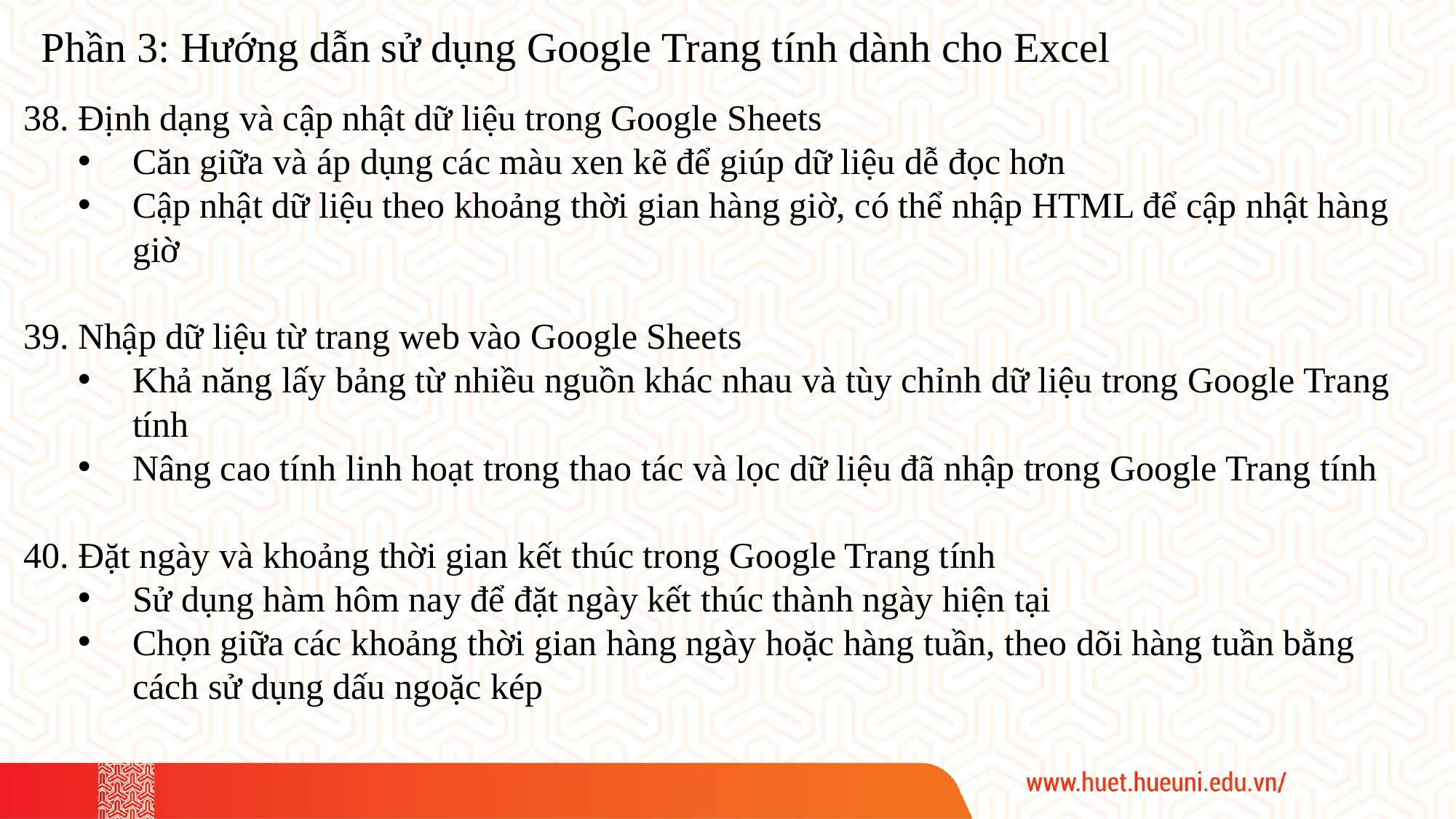

Phần 3: Hướng dẫn sử dụng Google Trang tính dành cho Excel

Định dạng và cập nhật dữ liệu trong Google Sheets
Căn giữa và áp dụng các màu xen kẽ để giúp dữ liệu dễ đọc hơn
Cập nhật dữ liệu theo khoảng thời gian hàng giờ, có thể nhập HTML để cập nhật hàng giờ

Nhập dữ liệu từ trang web vào Google Sheets
Khả năng lấy bảng từ nhiều nguồn khác nhau và tùy chỉnh dữ liệu trong Google Trang tính
Nâng cao tính linh hoạt trong thao tác và lọc dữ liệu đã nhập trong Google Trang tính

Đặt ngày và khoảng thời gian kết thúc trong Google Trang tính
Sử dụng hàm hôm nay để đặt ngày kết thúc thành ngày hiện tại
Chọn giữa các khoảng thời gian hàng ngày hoặc hàng tuần, theo dõi hàng tuần bằng cách sử dụng dấu ngoặc kép